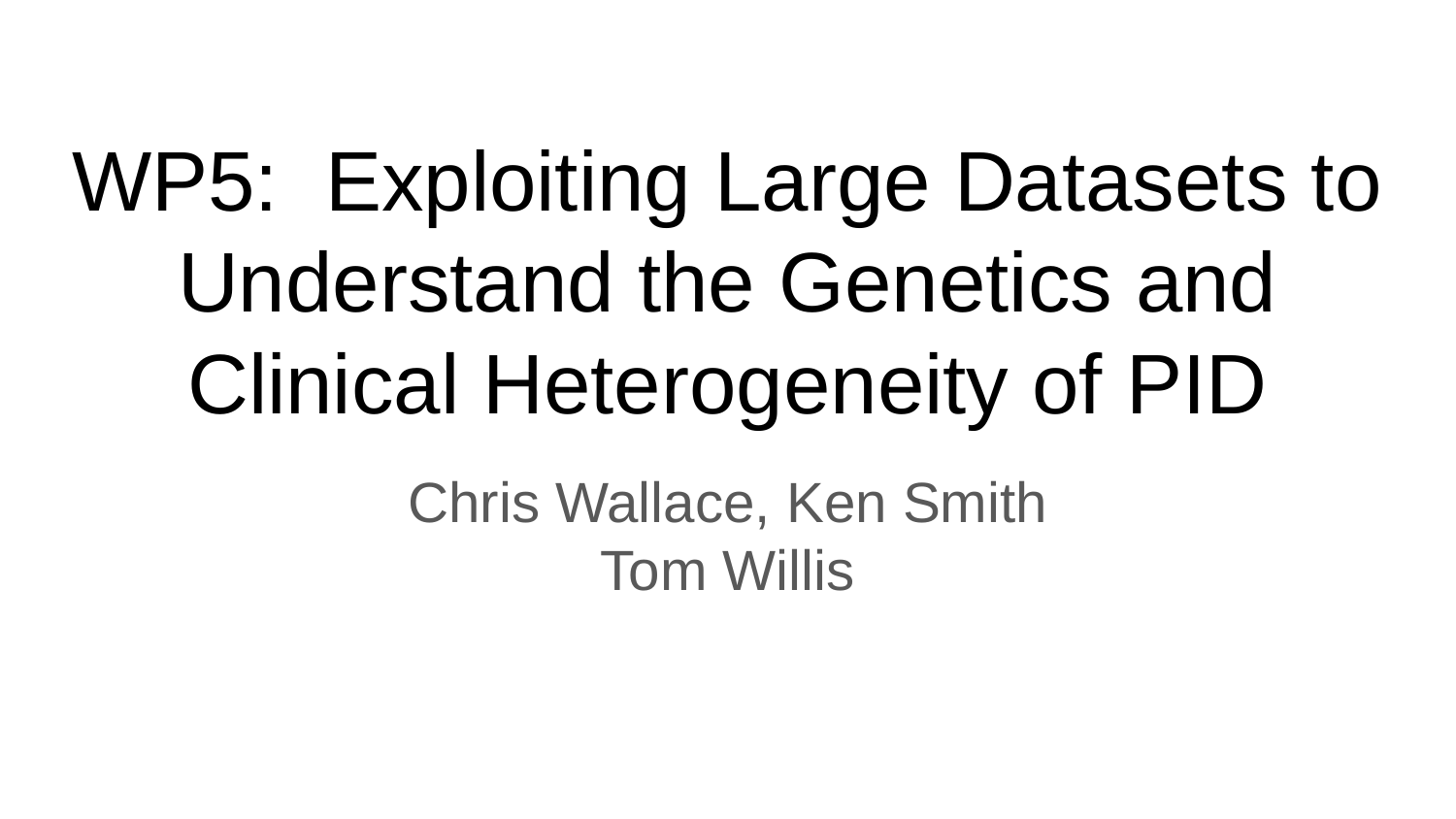

# WP5:  Exploiting Large Datasets to Understand the Genetics and Clinical Heterogeneity of PID
Chris Wallace, Ken Smith
Tom Willis